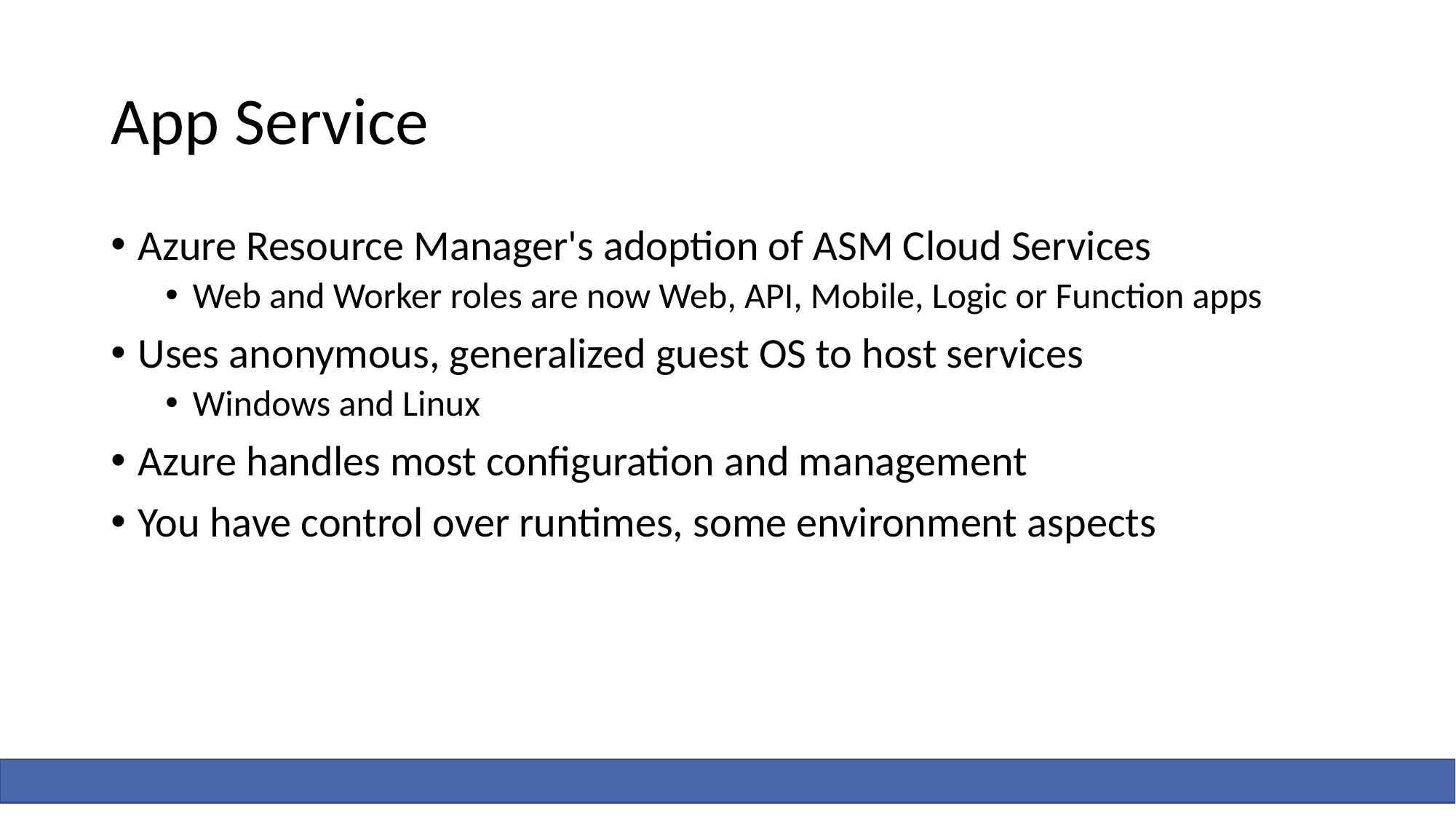

# App Service
Azure Resource Manager's adoption of ASM Cloud Services
Web and Worker roles are now Web, API, Mobile, Logic or Function apps
Uses anonymous, generalized guest OS to host services
Windows and Linux
Azure handles most configuration and management
You have control over runtimes, some environment aspects